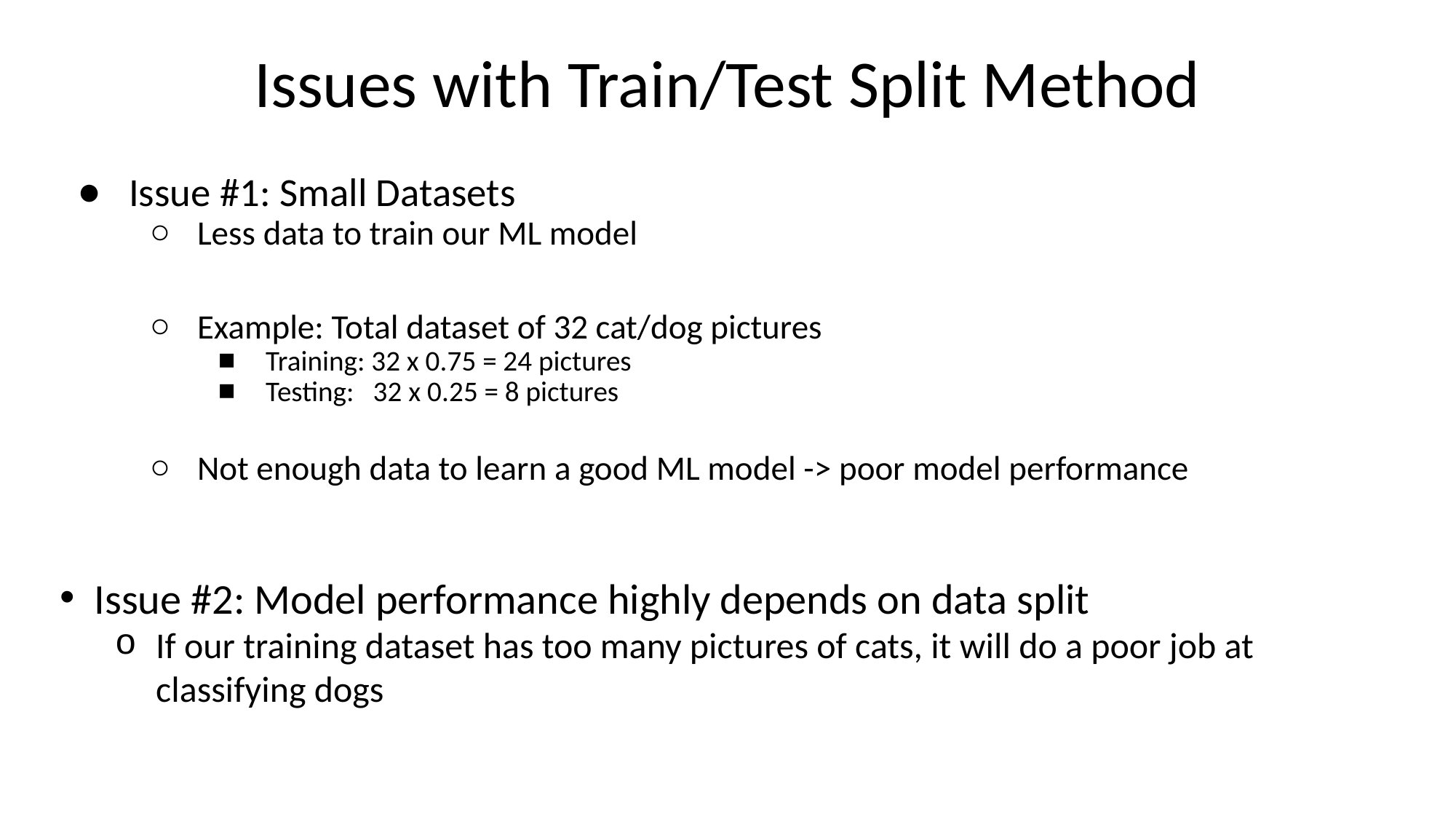

# Issues with Train/Test Split Method
Issue #1: Small Datasets
Less data to train our ML model

Example: Total dataset of 32 cat/dog pictures
Training: 32 x 0.75 = 24 pictures
Testing:   32 x 0.25 = 8 pictures

Not enough data to learn a good ML model -> poor model performance

Issue #2: Model performance highly depends on data split
If our training dataset has too many pictures of cats, it will do a poor job at classifying dogs